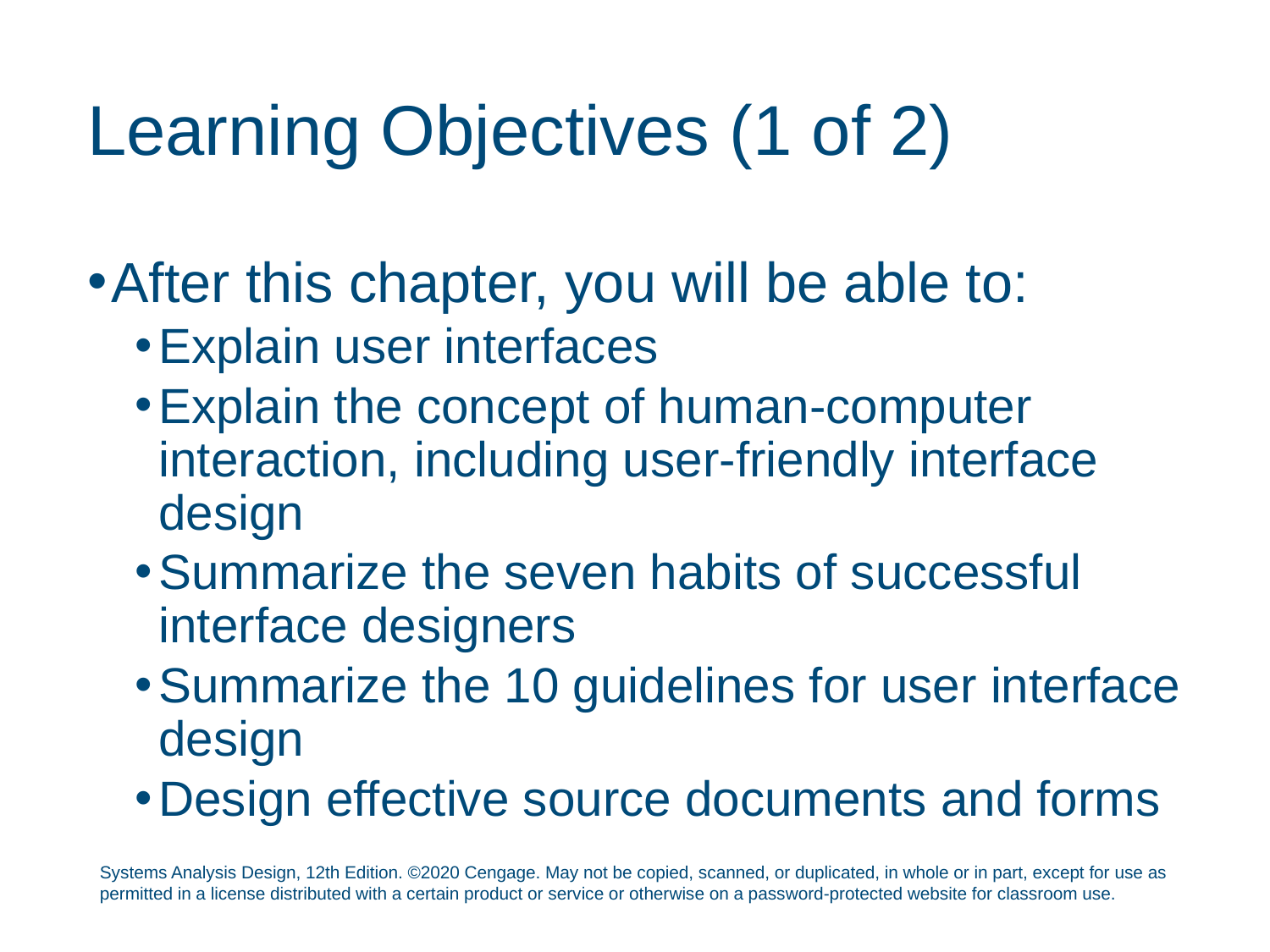

# Learning Objectives (1 of 2)
After this chapter, you will be able to:
Explain user interfaces
Explain the concept of human-computer interaction, including user-friendly interface design
Summarize the seven habits of successful interface designers
Summarize the 10 guidelines for user interface design
Design effective source documents and forms
Systems Analysis Design, 12th Edition. ©2020 Cengage. May not be copied, scanned, or duplicated, in whole or in part, except for use as permitted in a license distributed with a certain product or service or otherwise on a password-protected website for classroom use.